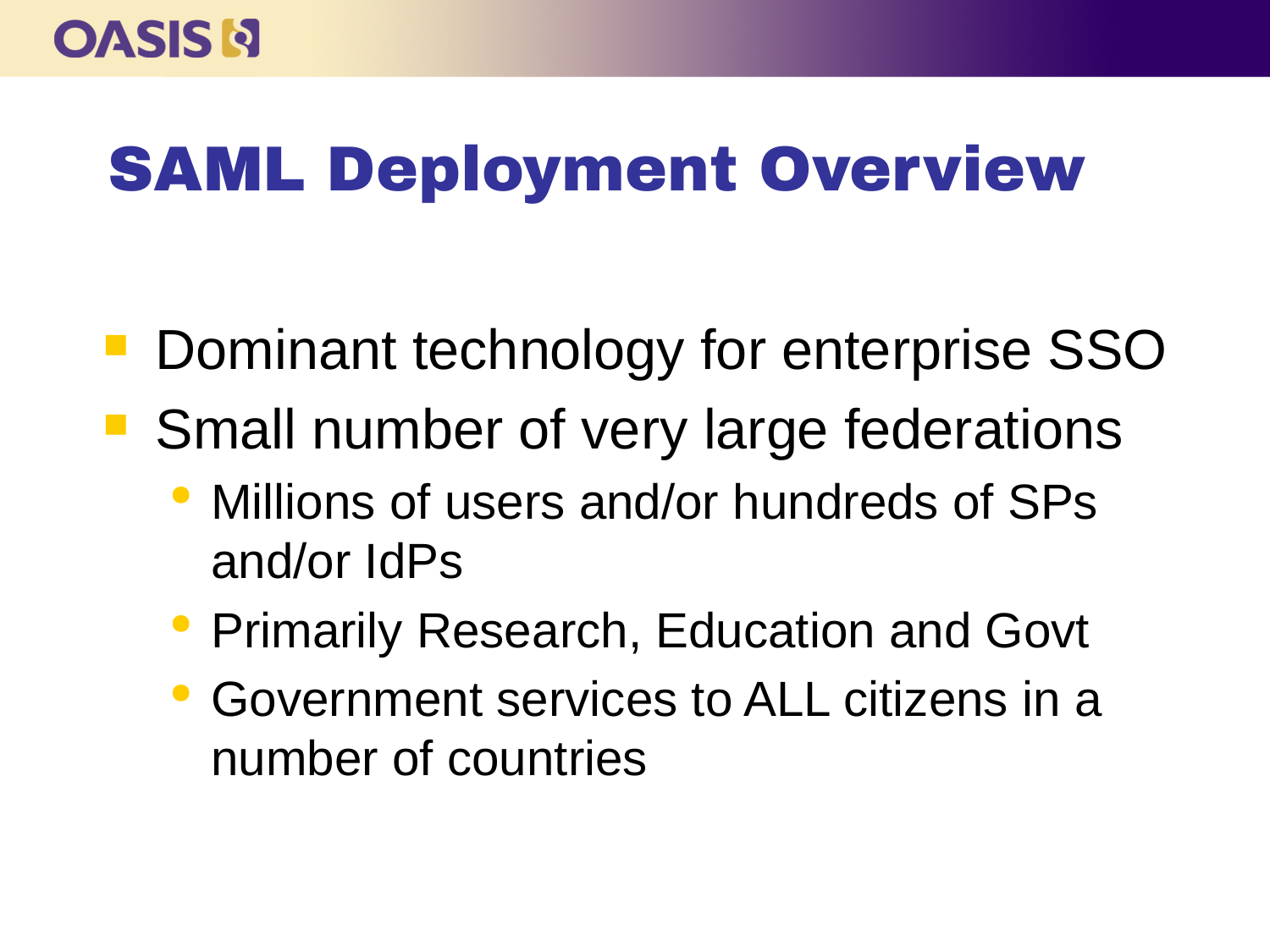

# SAML Deployment Overview
Dominant technology for enterprise SSO
Small number of very large federations
Millions of users and/or hundreds of SPs and/or IdPs
Primarily Research, Education and Govt
Government services to ALL citizens in a number of countries